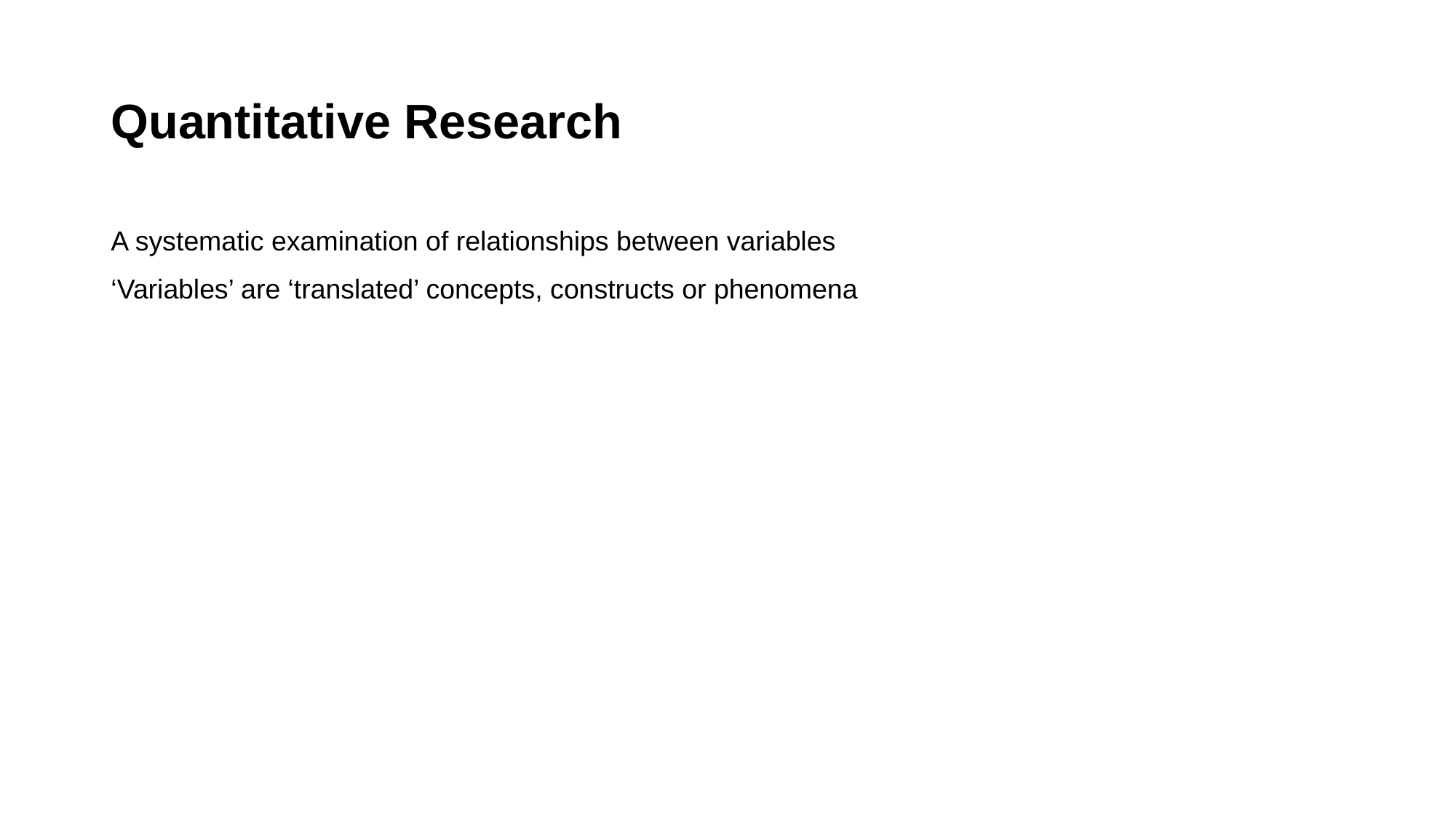

# Quantitative Research
A systematic examination of relationships between variables
‘Variables’ are ‘translated’ concepts, constructs or phenomena